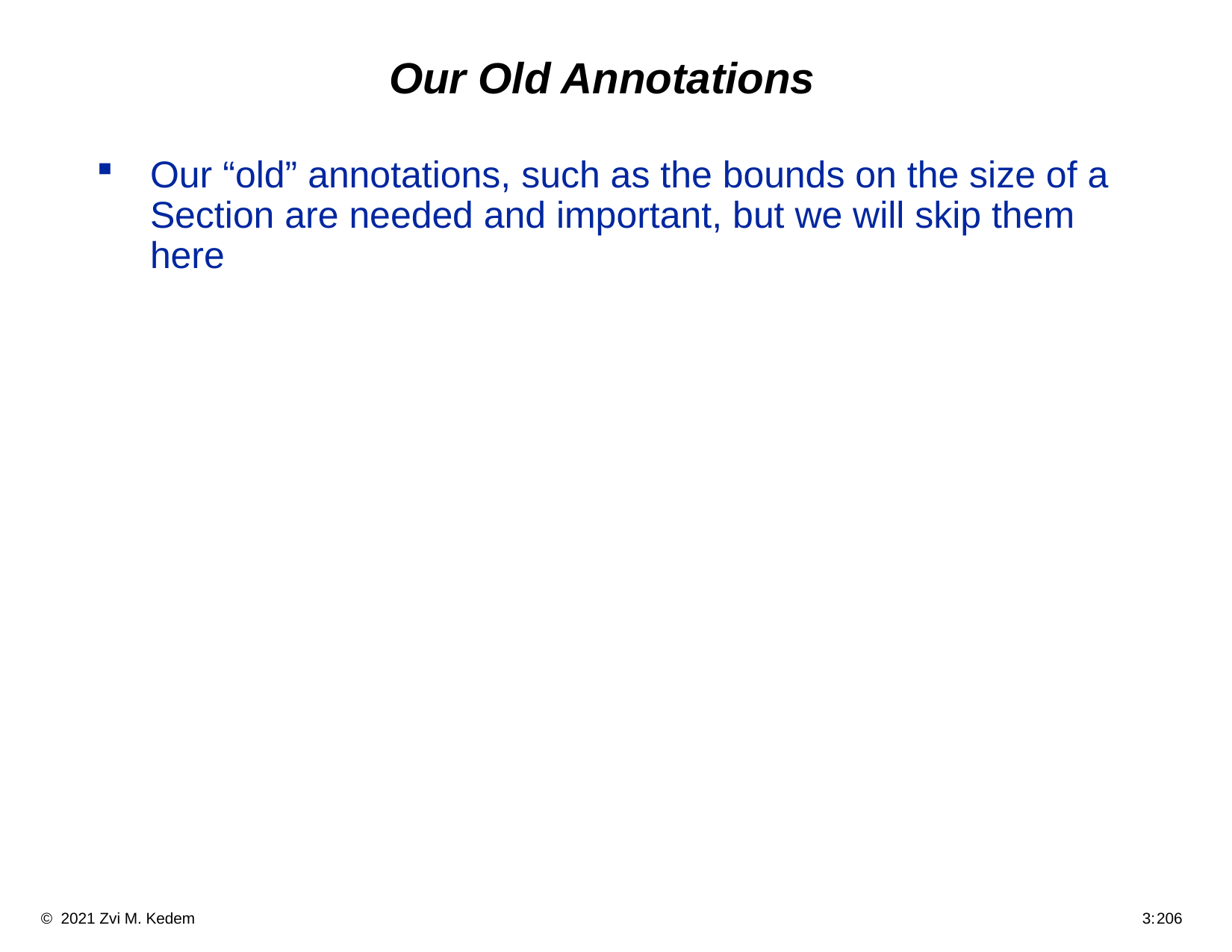

# Our Old Annotations
Our “old” annotations, such as the bounds on the size of a Section are needed and important, but we will skip them here